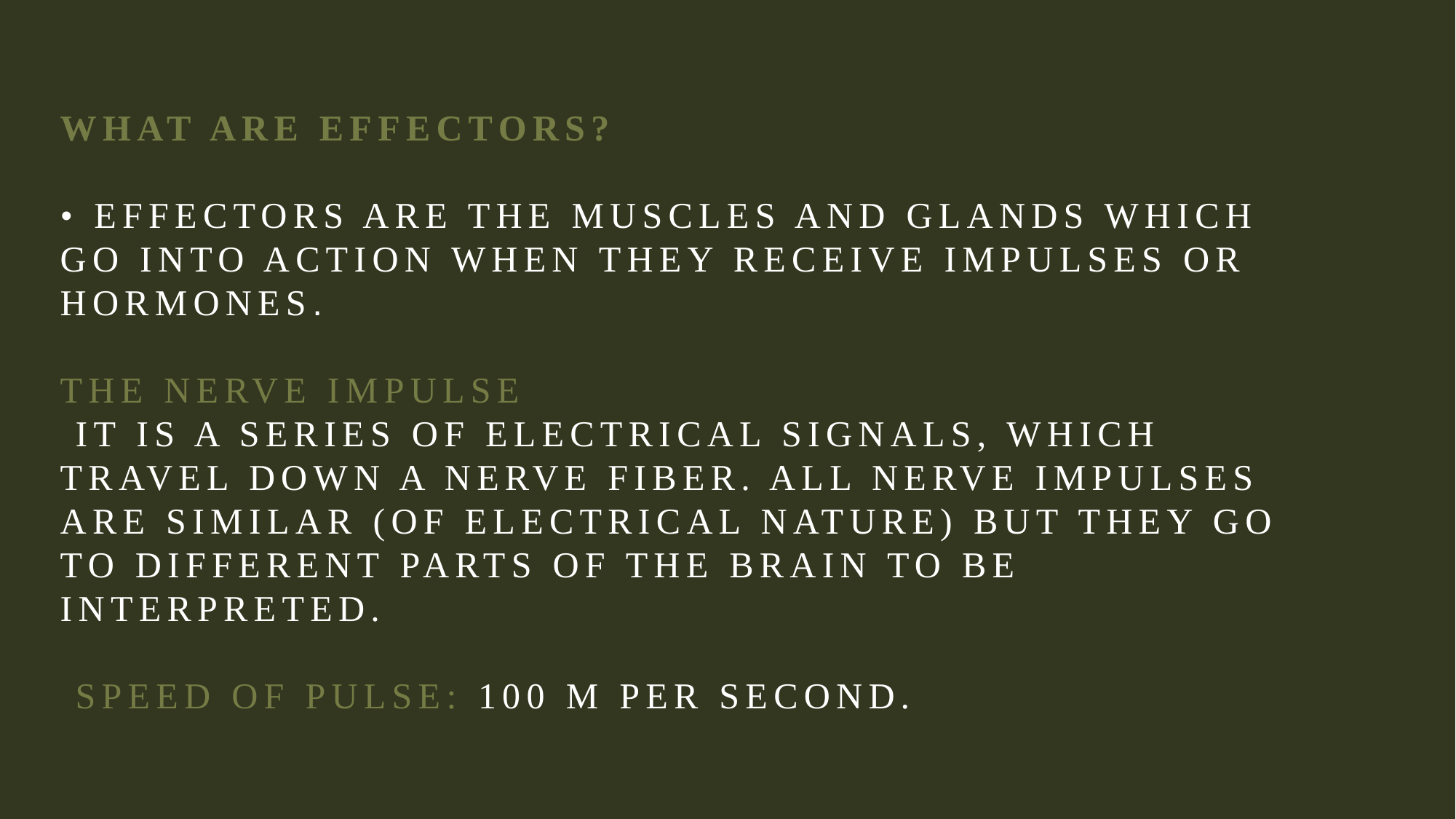

# What are Effectors? • Effectors are the muscles and glands which go into action when they receive impulses or hormones. The Nerve Impulse It is a series of electrical signals, which travel down a nerve fiber. All nerve impulses are similar (of electrical nature) but they go to different parts of the brain to be interpreted. Speed of pulse: 100 m per second.